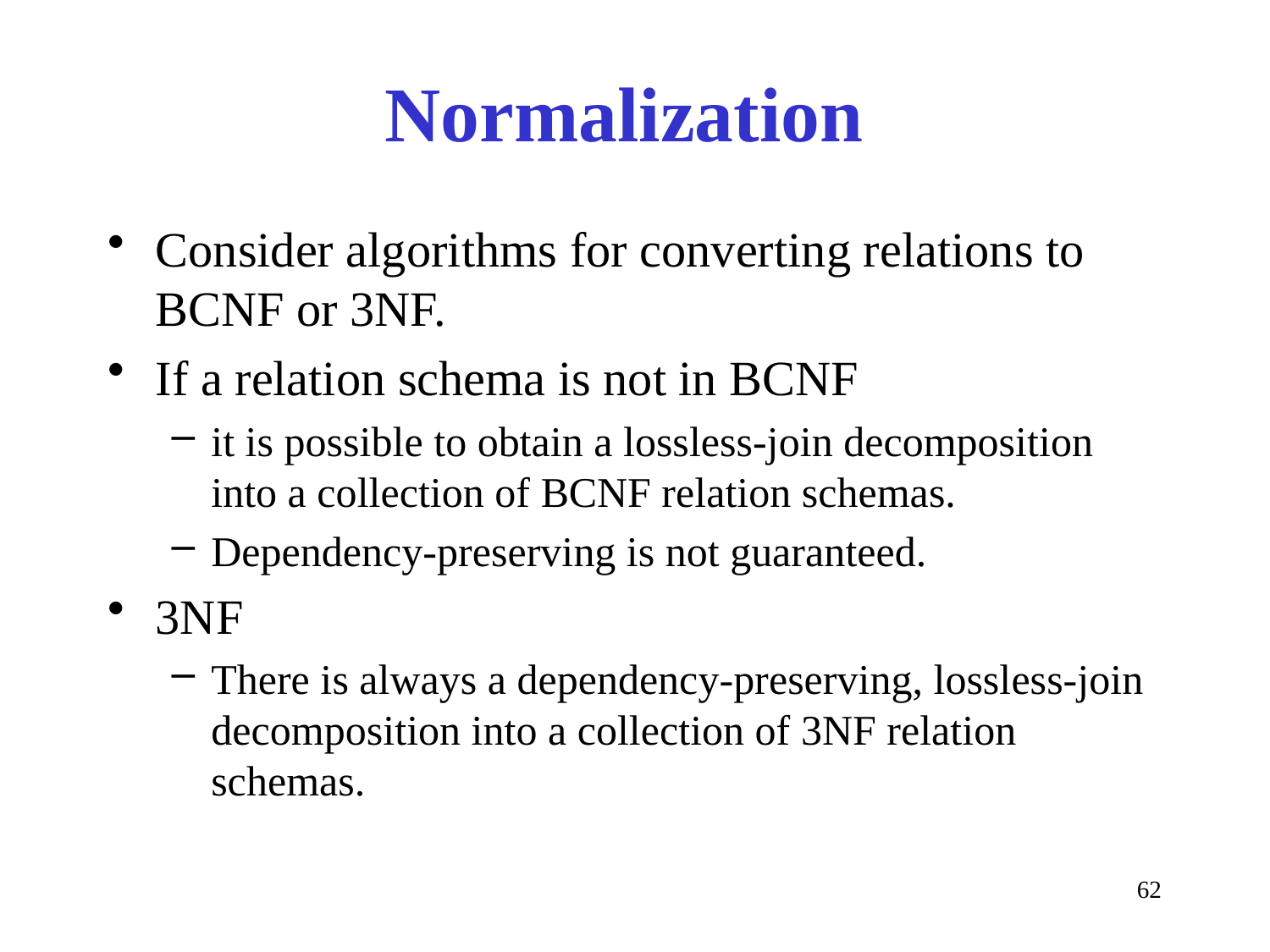

# Normalization
Consider algorithms for converting relations to BCNF or 3NF.
If a relation schema is not in BCNF
it is possible to obtain a lossless-join decomposition into a collection of BCNF relation schemas.
Dependency-preserving is not guaranteed.
3NF
There is always a dependency-preserving, lossless-join decomposition into a collection of 3NF relation schemas.
62